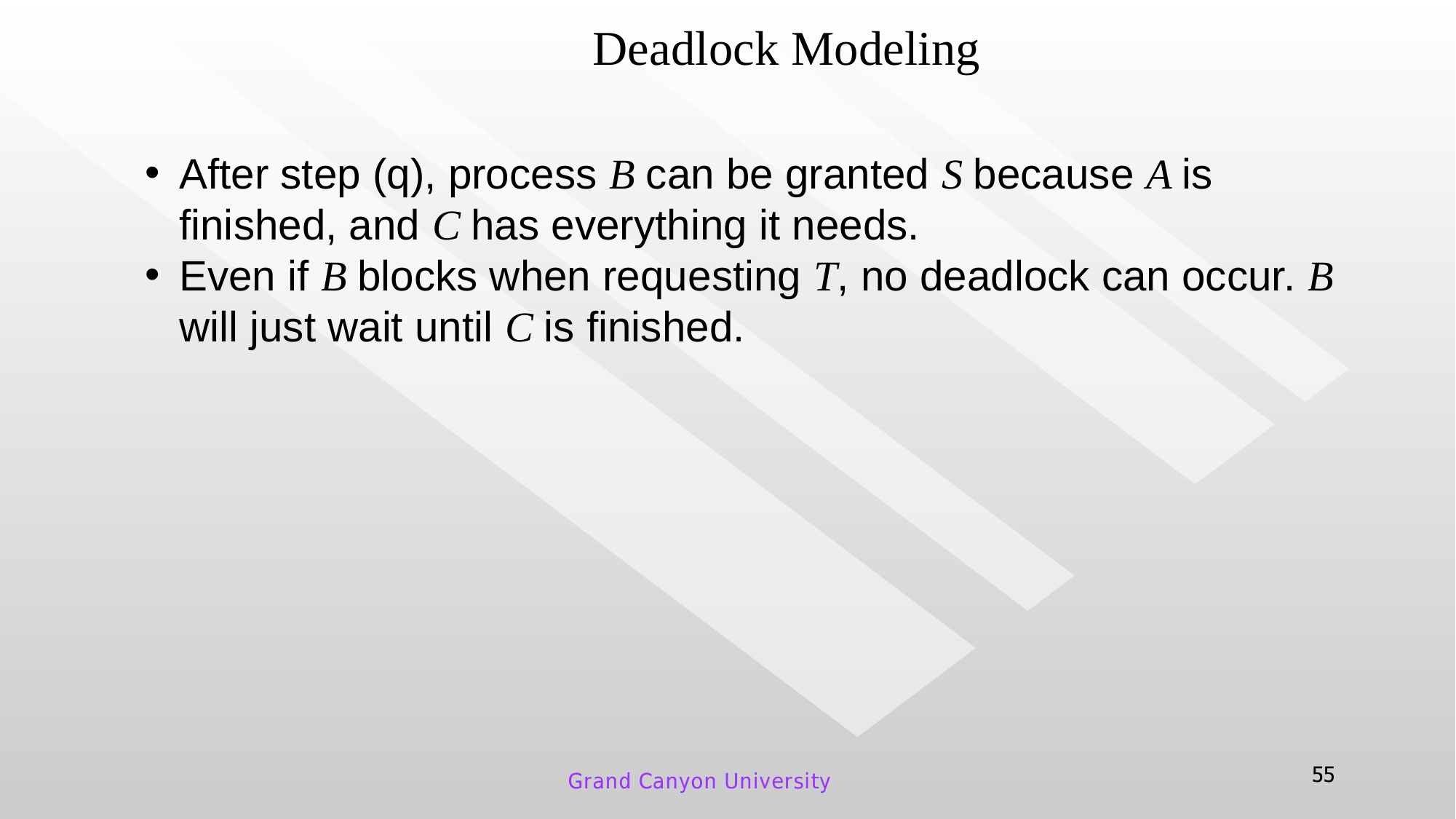

# Deadlock Modeling
After step (q), process B can be granted S because A is finished, and C has everything it needs.
Even if B blocks when requesting T, no deadlock can occur. B will just wait until C is finished.
55
Grand Canyon University